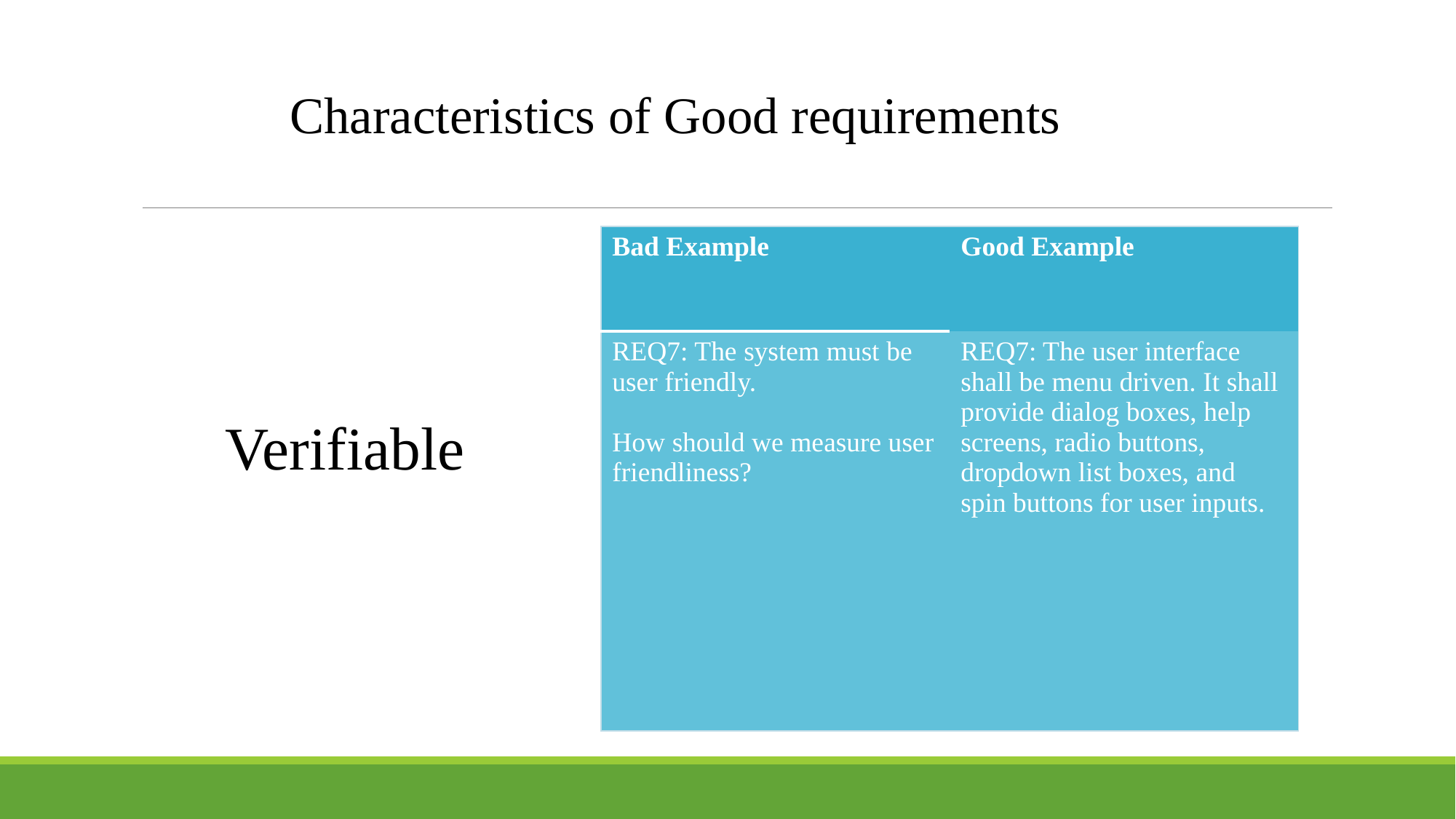

Characteristics of Good requirements
| Bad Example | Good Example |
| --- | --- |
| REQ7: The system must be user friendly. How should we measure user friendliness? | REQ7: The user interface shall be menu driven. It shall provide dialog boxes, help screens, radio buttons, dropdown list boxes, and spin buttons for user inputs. |
Verifiable